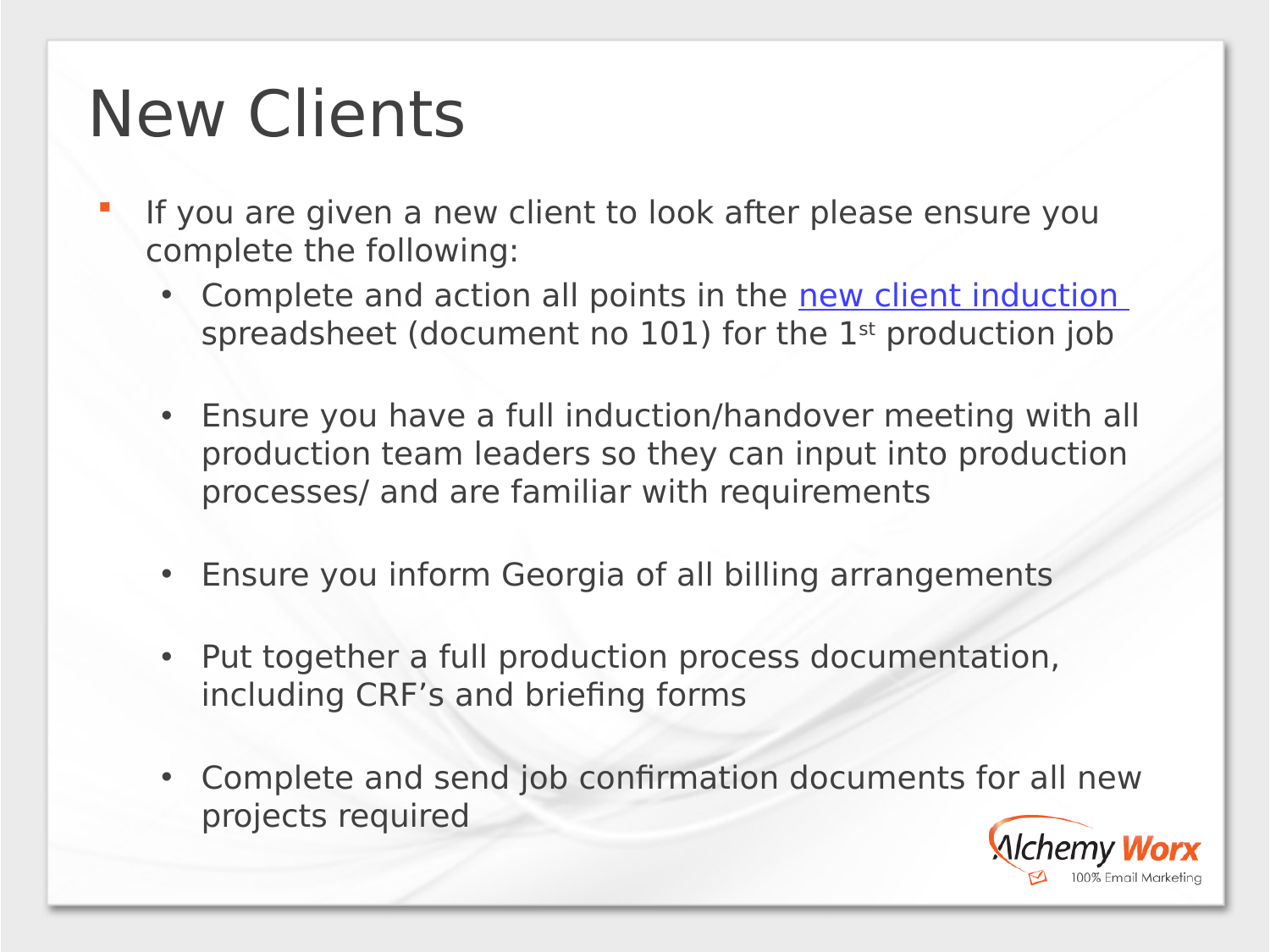

New Clients
If you are given a new client to look after please ensure you complete the following:
Complete and action all points in the new client induction spreadsheet (document no 101) for the 1st production job
Ensure you have a full induction/handover meeting with all production team leaders so they can input into production processes/ and are familiar with requirements
Ensure you inform Georgia of all billing arrangements
Put together a full production process documentation, including CRF’s and briefing forms
Complete and send job confirmation documents for all new projects required